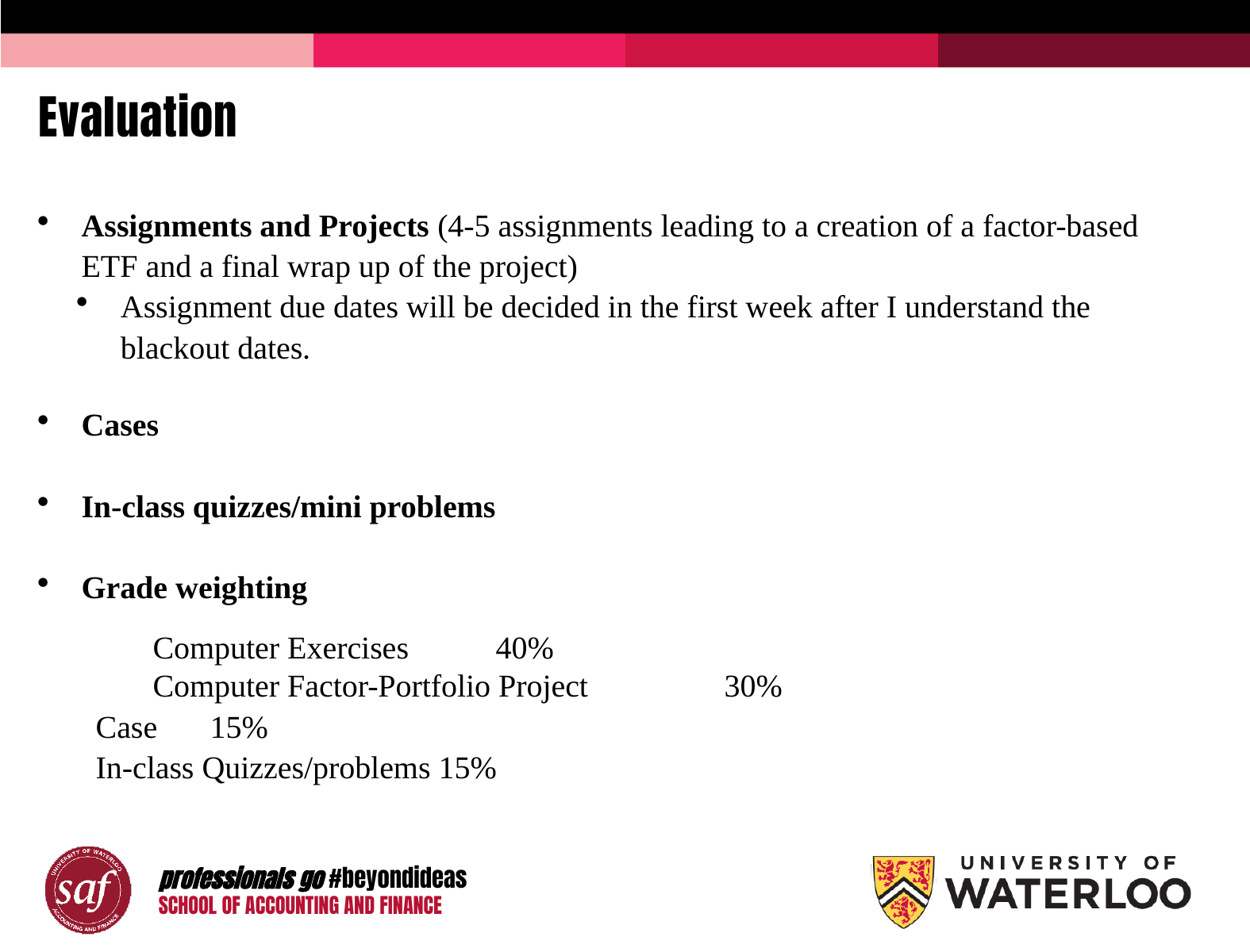

# Evaluation
Assignments and Projects (4-5 assignments leading to a creation of a factor-based ETF and a final wrap up of the project)
Assignment due dates will be decided in the first week after I understand the blackout dates.

Cases

In-class quizzes/mini problems

Grade weighting

	Computer Exercises				40%

            	Computer Factor-Portfolio Project		30%
	Case						15%
	In-class Quizzes/problems			15%